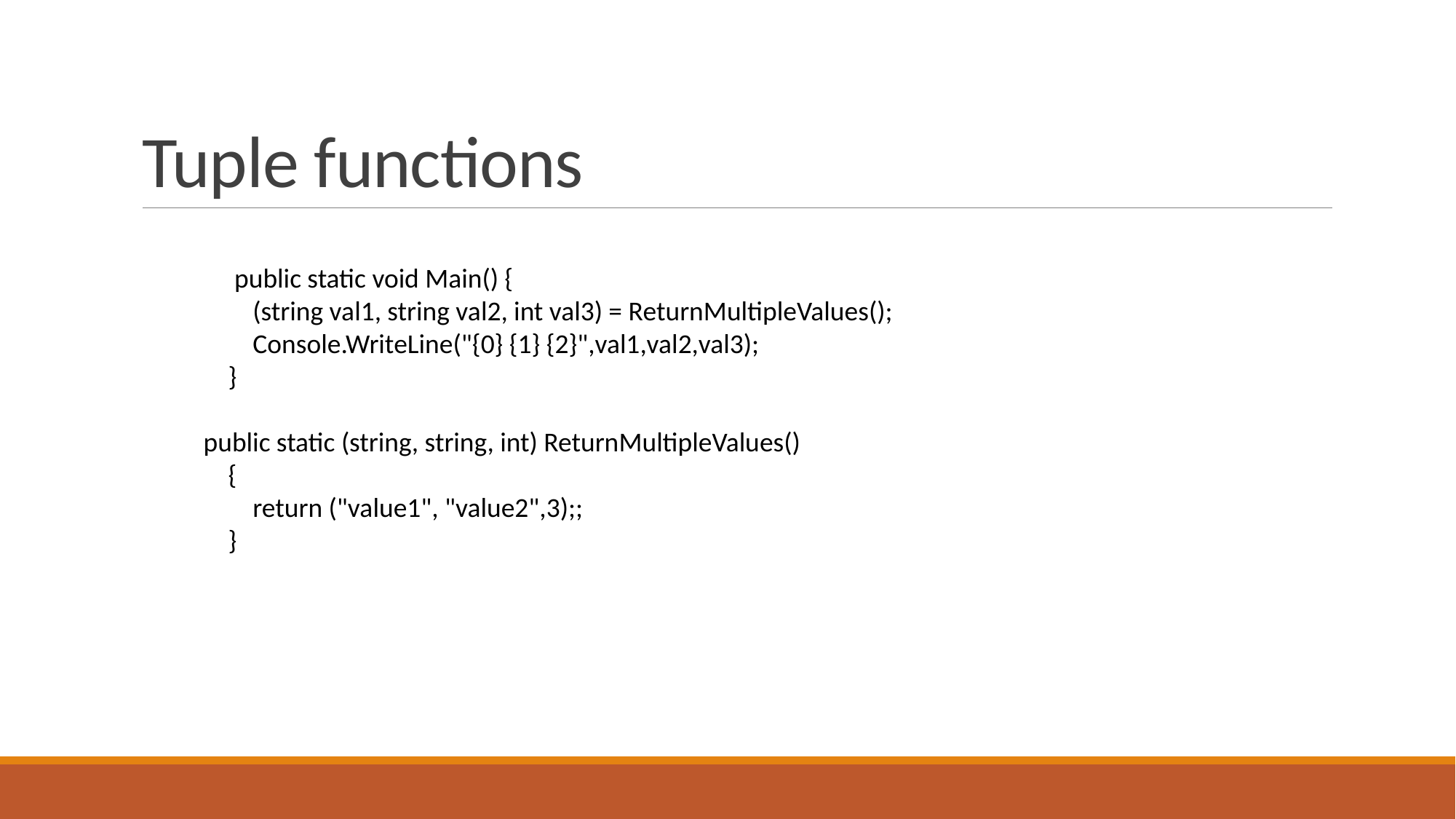

# Tuple functions
     public static void Main() {
        (string val1, string val2, int val3) = ReturnMultipleValues();
        Console.WriteLine("{0} {1} {2}",val1,val2,val3);
    }

public static (string, string, int) ReturnMultipleValues()
    {
        return ("value1", "value2",3);;
    }